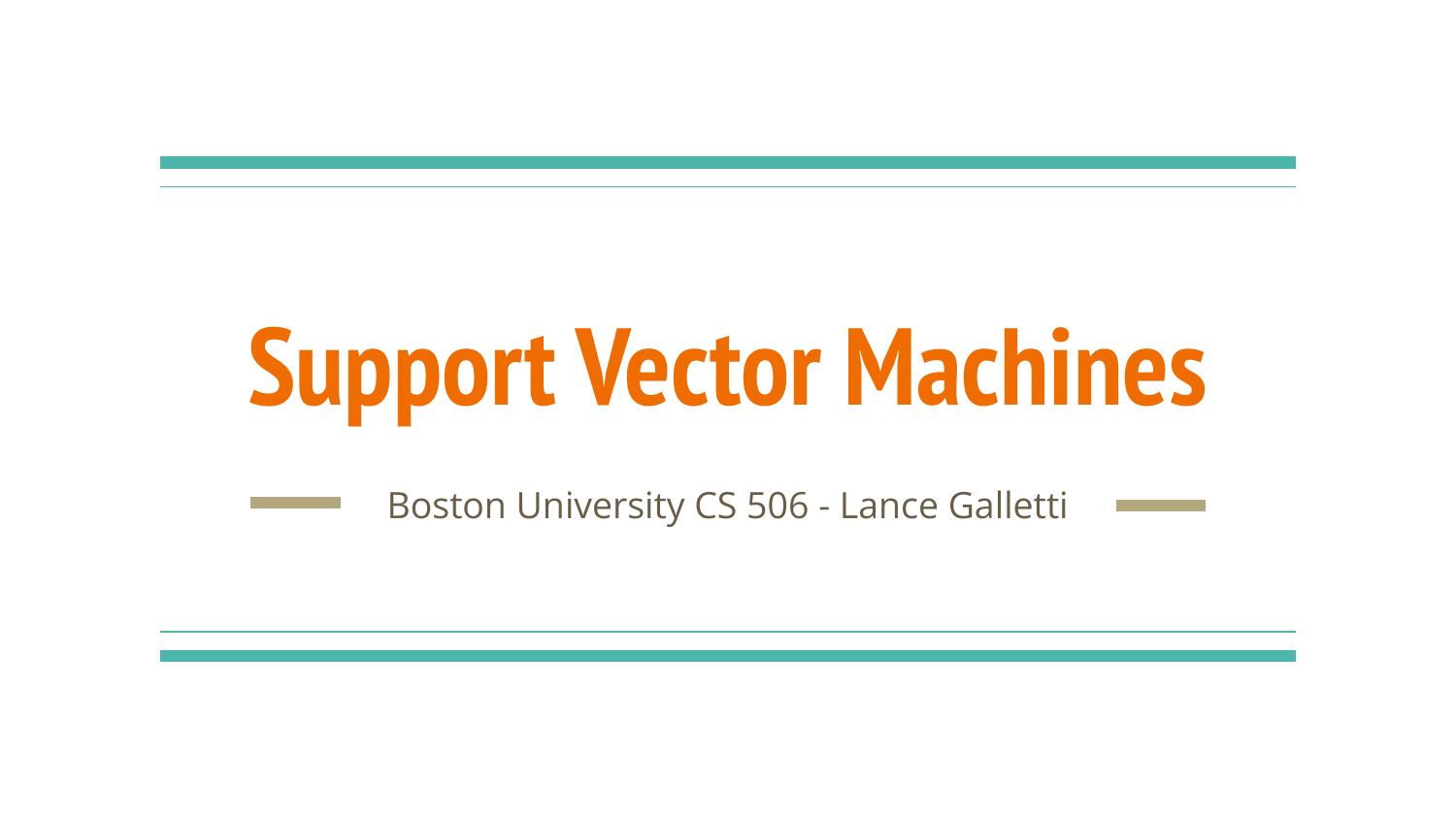

# Support Vector Machines
Boston University CS 506 - Lance Galletti